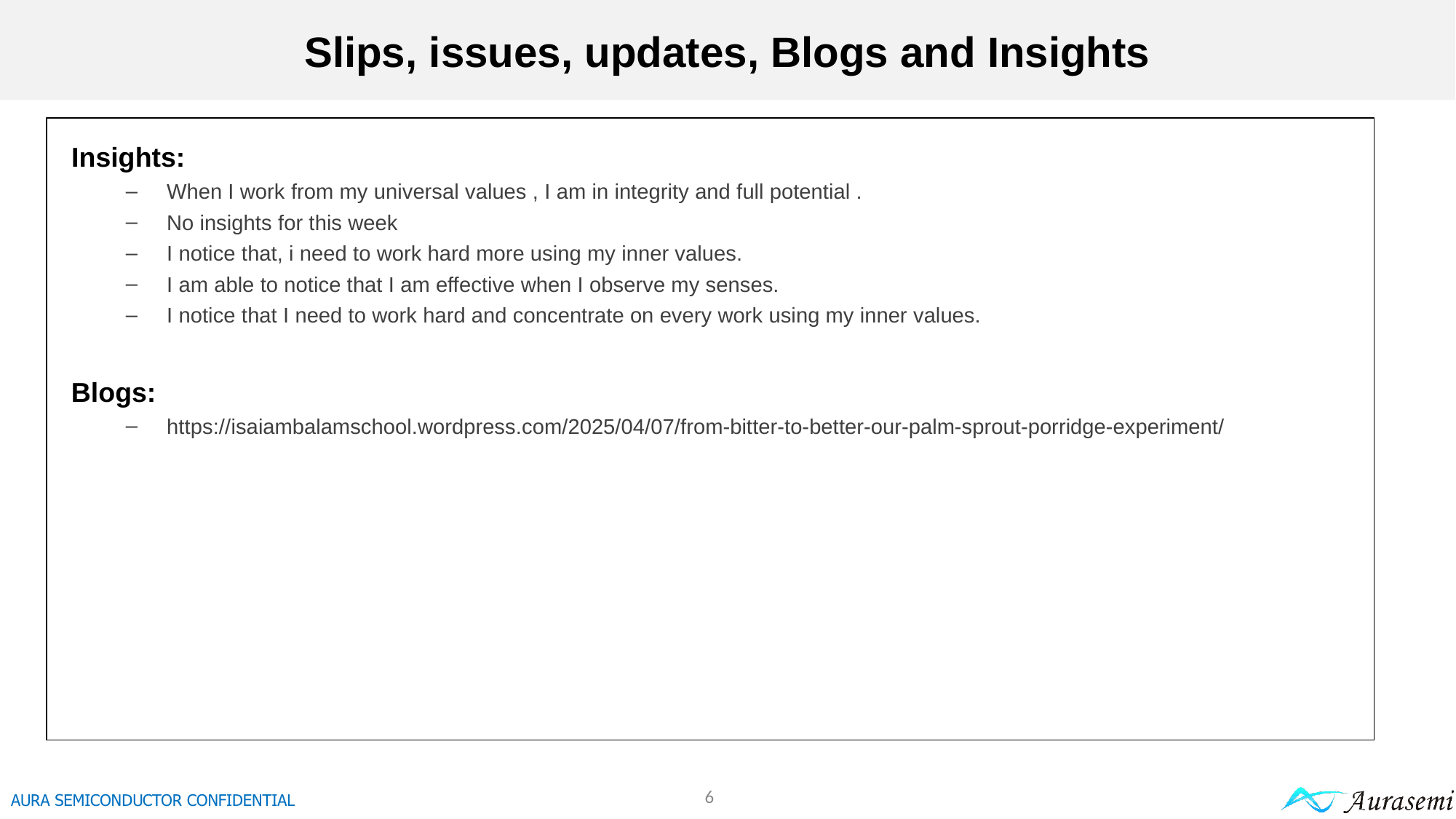

# Slips, issues, updates, Blogs and Insights
Insights:
When I work from my universal values , I am in integrity and full potential .
No insights for this week
I notice that, i need to work hard more using my inner values.
I am able to notice that I am effective when I observe my senses.
I notice that I need to work hard and concentrate on every work using my inner values.

Blogs:
https://isaiambalamschool.wordpress.com/2025/04/07/from-bitter-to-better-our-palm-sprout-porridge-experiment/
6
AURA SEMICONDUCTOR CONFIDENTIAL